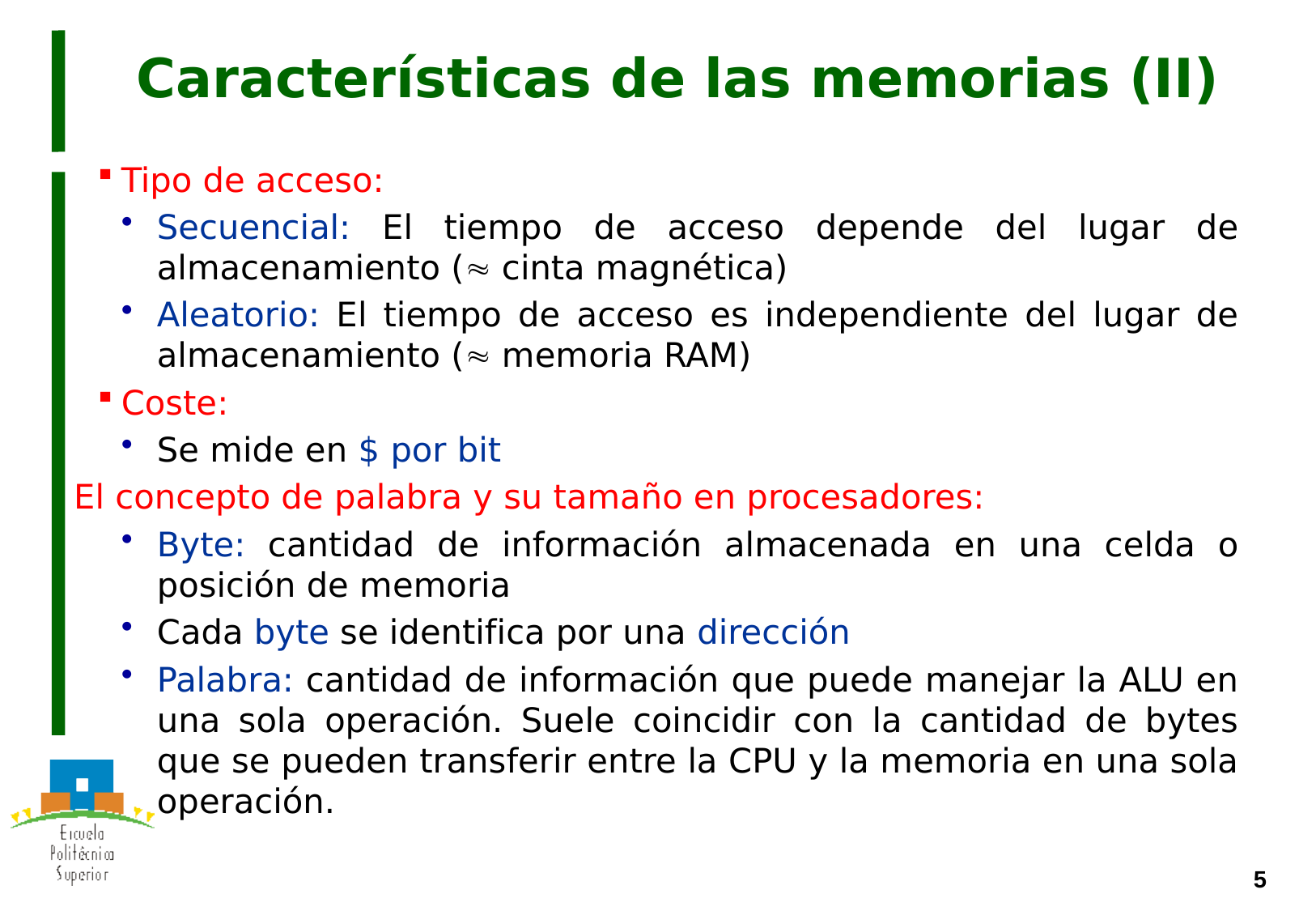

# Características de las memorias (II)
Tipo de acceso:
Secuencial: El tiempo de acceso depende del lugar de almacenamiento (≈ cinta magnética)
Aleatorio: El tiempo de acceso es independiente del lugar de almacenamiento (≈ memoria RAM)
Coste:
Se mide en $ por bit
El concepto de palabra y su tamaño en procesadores:
Byte: cantidad de información almacenada en una celda o posición de memoria
Cada byte se identifica por una dirección
Palabra: cantidad de información que puede manejar la ALU en una sola operación. Suele coincidir con la cantidad de bytes que se pueden transferir entre la CPU y la memoria en una sola operación.